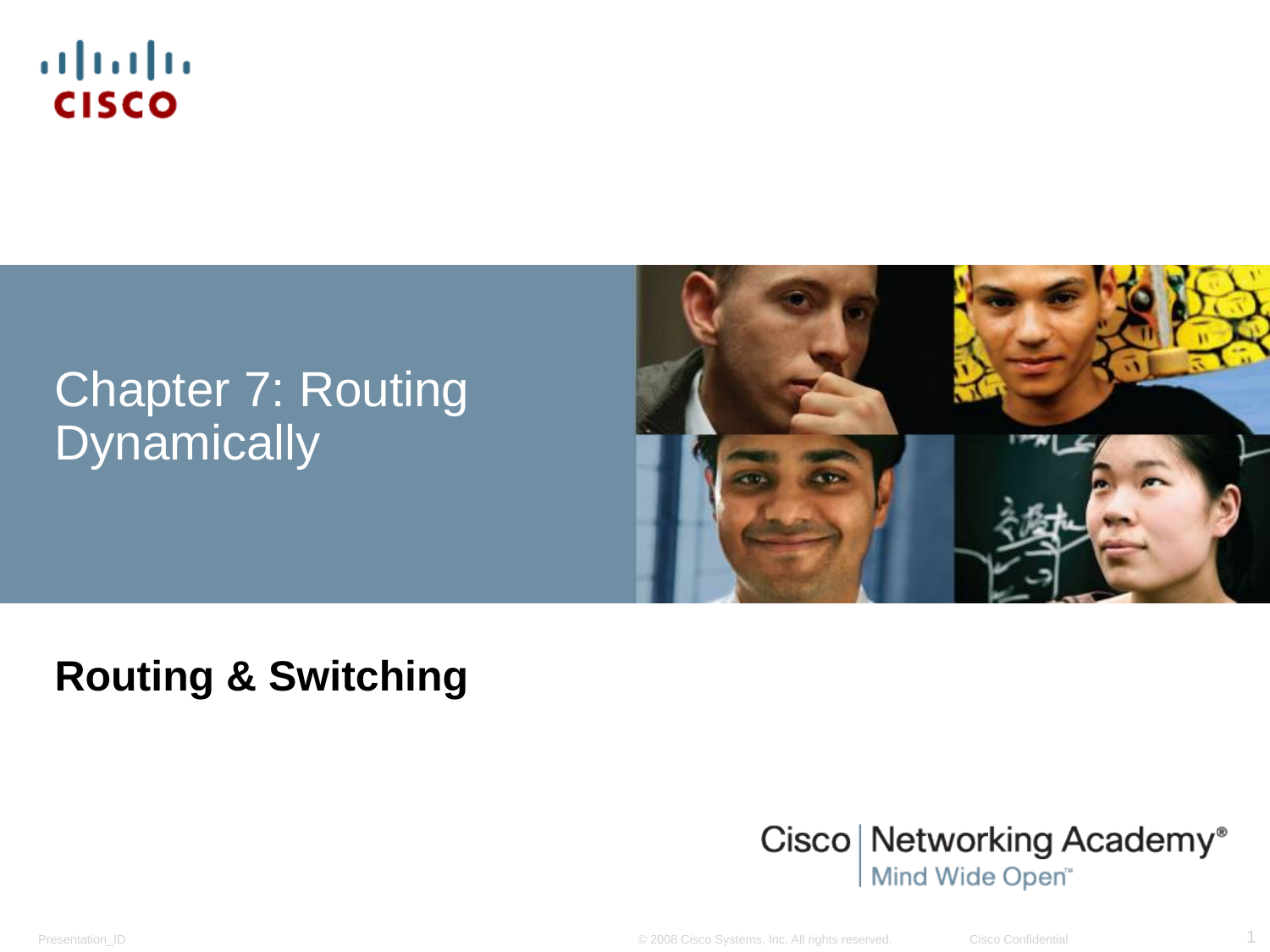

# Chapter 7: Routing Dynamically
Routing & Switching